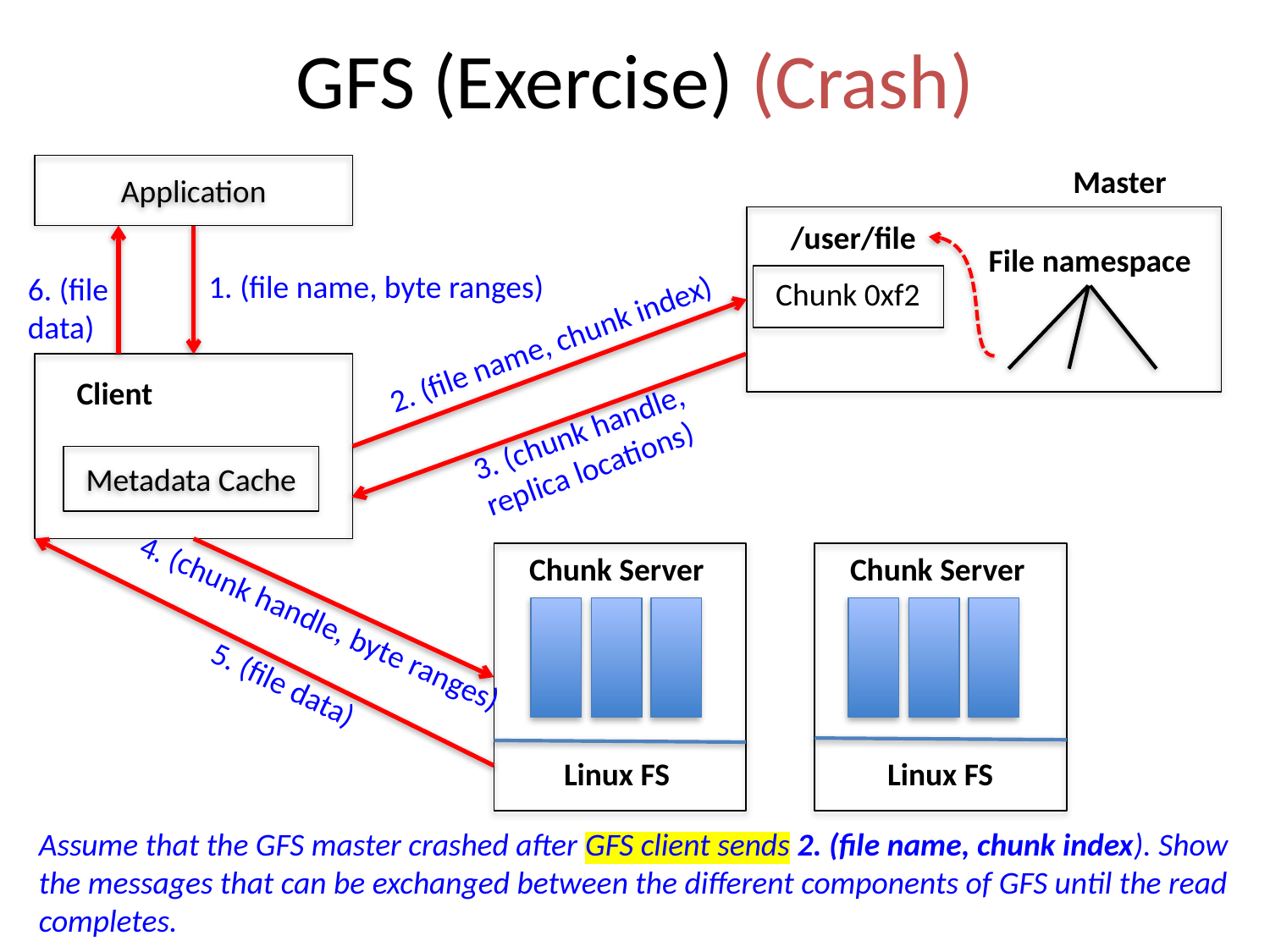

# GFS (Exercise) (Crash)
Application
Master

/user/file
File namespace
1. (file name, byte ranges)
6. (file
data)

Chunk 0xf2
2. (file name, chunk index)

Client
3. (chunk handle,
replica locations)
Metadata Cache

Chunk Server

Chunk Server
4. (chunk handle, byte ranges)

5. (file data)
Linux FS
Linux FS
Assume that the GFS master crashed after GFS client sends 2. (file name, chunk index). Show
the messages that can be exchanged between the different components of GFS until the read
completes.